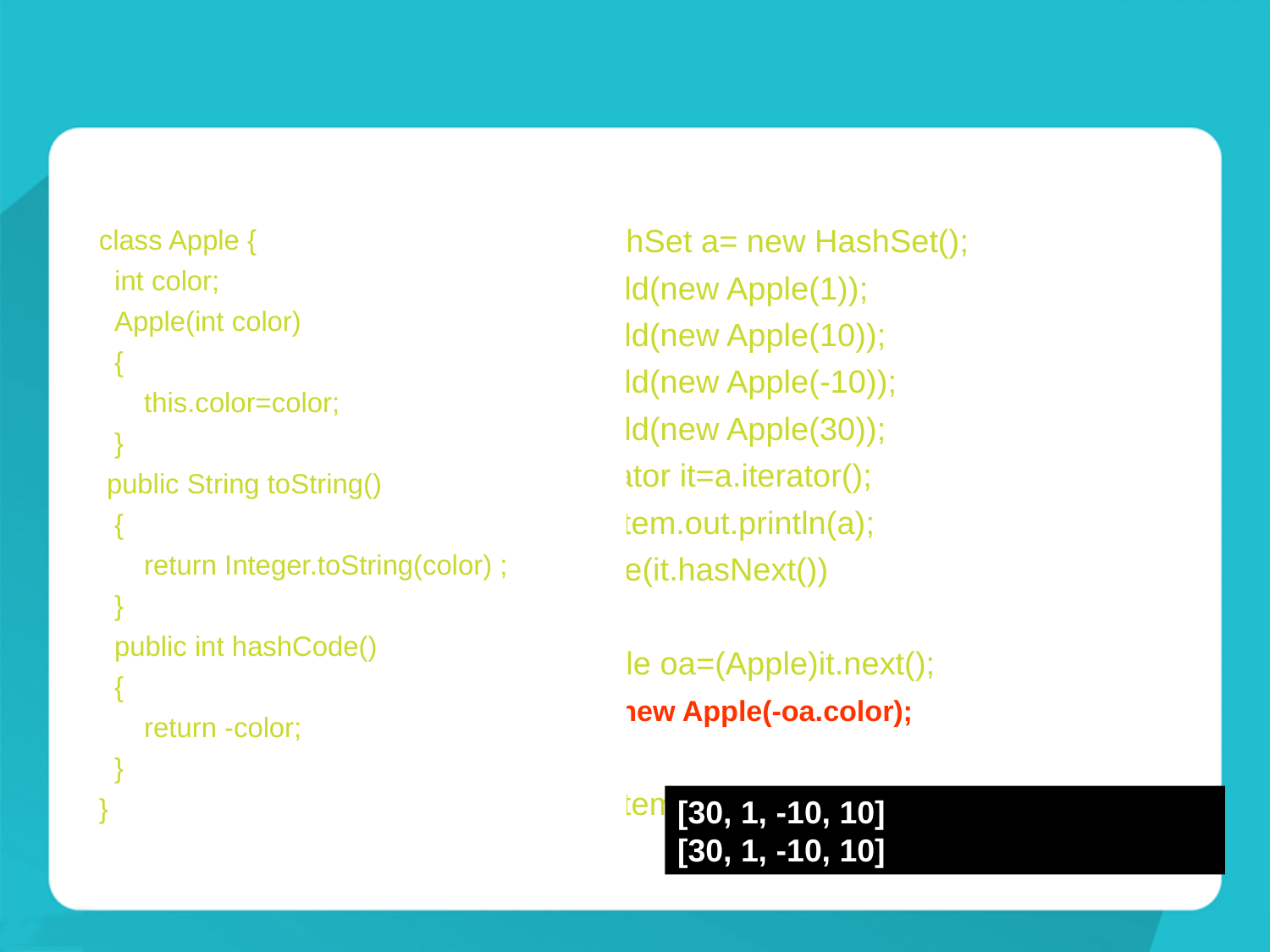

#
class Apple {
  int color;
  Apple(int color)
  {
	  this.color=color;
  }
 public String toString()
  {
	  return Integer.toString(color) ;
  }
  public int hashCode()
  {
	  return -color;
  }
}
		HashSet a= new HashSet();
		a.add(new Apple(1));
		a.add(new Apple(10));
		a.add(new Apple(-10));
		a.add(new Apple(30));
		Iterator it=a.iterator();
		System.out.println(a);
		while(it.hasNext())
		{
			Apple oa=(Apple)it.next();
			oa=new Apple(-oa.color);
		}
		System.out.println(a);
[30, 1, -10, 10]
[30, 1, -10, 10]